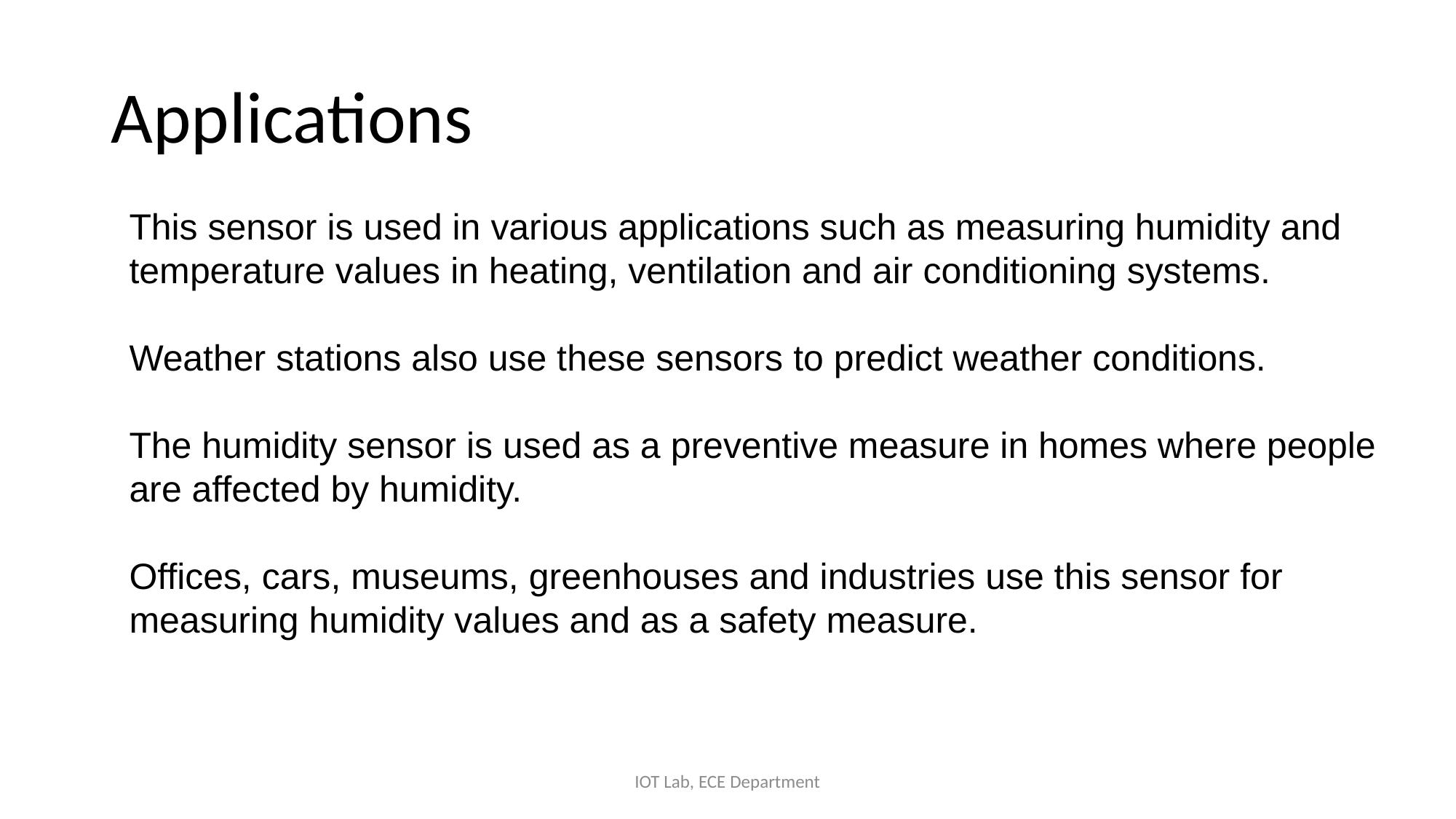

# Applications
This sensor is used in various applications such as measuring humidity and temperature values in heating, ventilation and air conditioning systems.

Weather stations also use these sensors to predict weather conditions.

The humidity sensor is used as a preventive measure in homes where people are affected by humidity.

Offices, cars, museums, greenhouses and industries use this sensor for measuring humidity values and as a safety measure.

IOT Lab, ECE Department